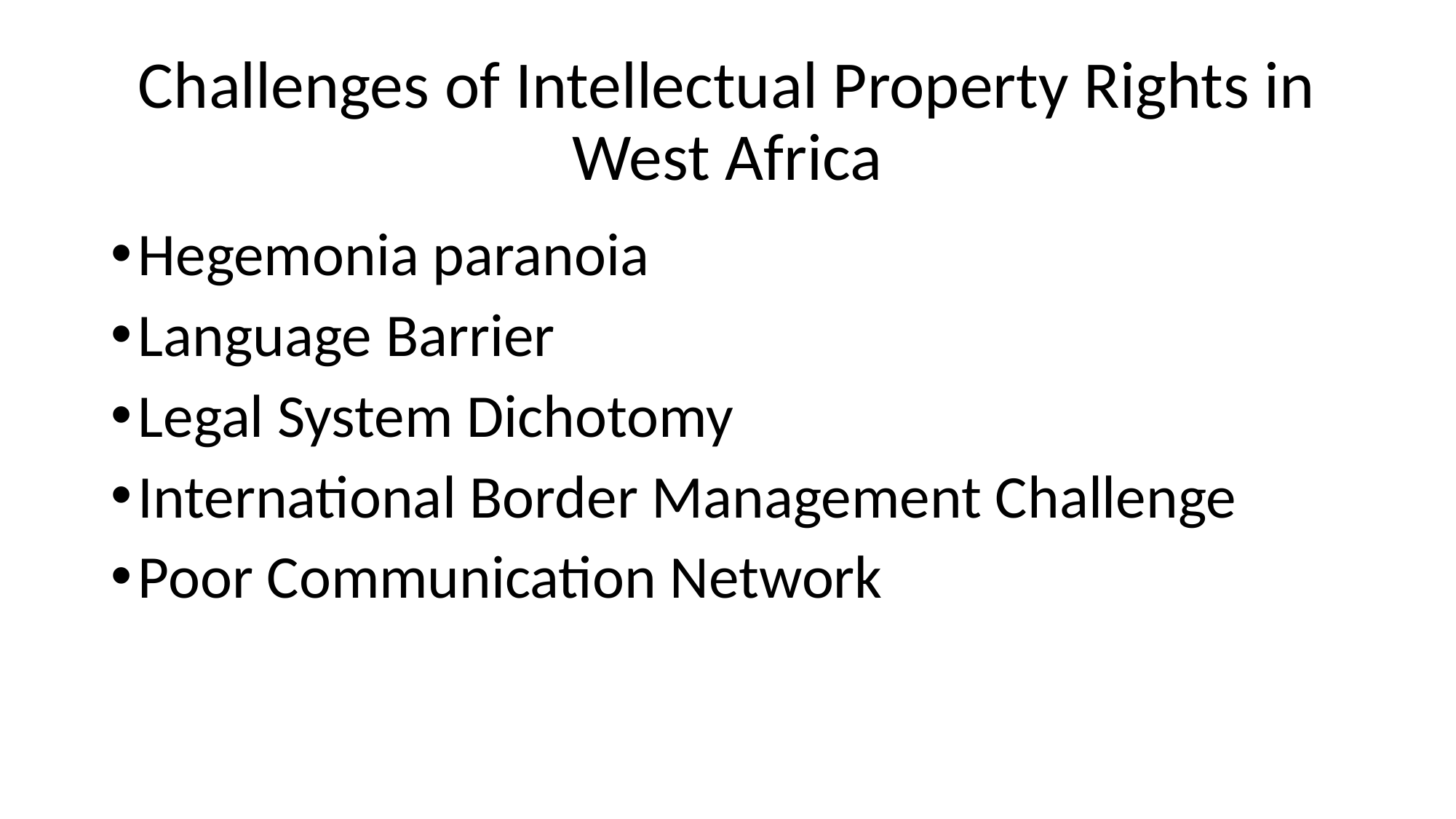

# Challenges of Intellectual Property Rights in West Africa
Hegemonia paranoia
Language Barrier
Legal System Dichotomy
International Border Management Challenge
Poor Communication Network